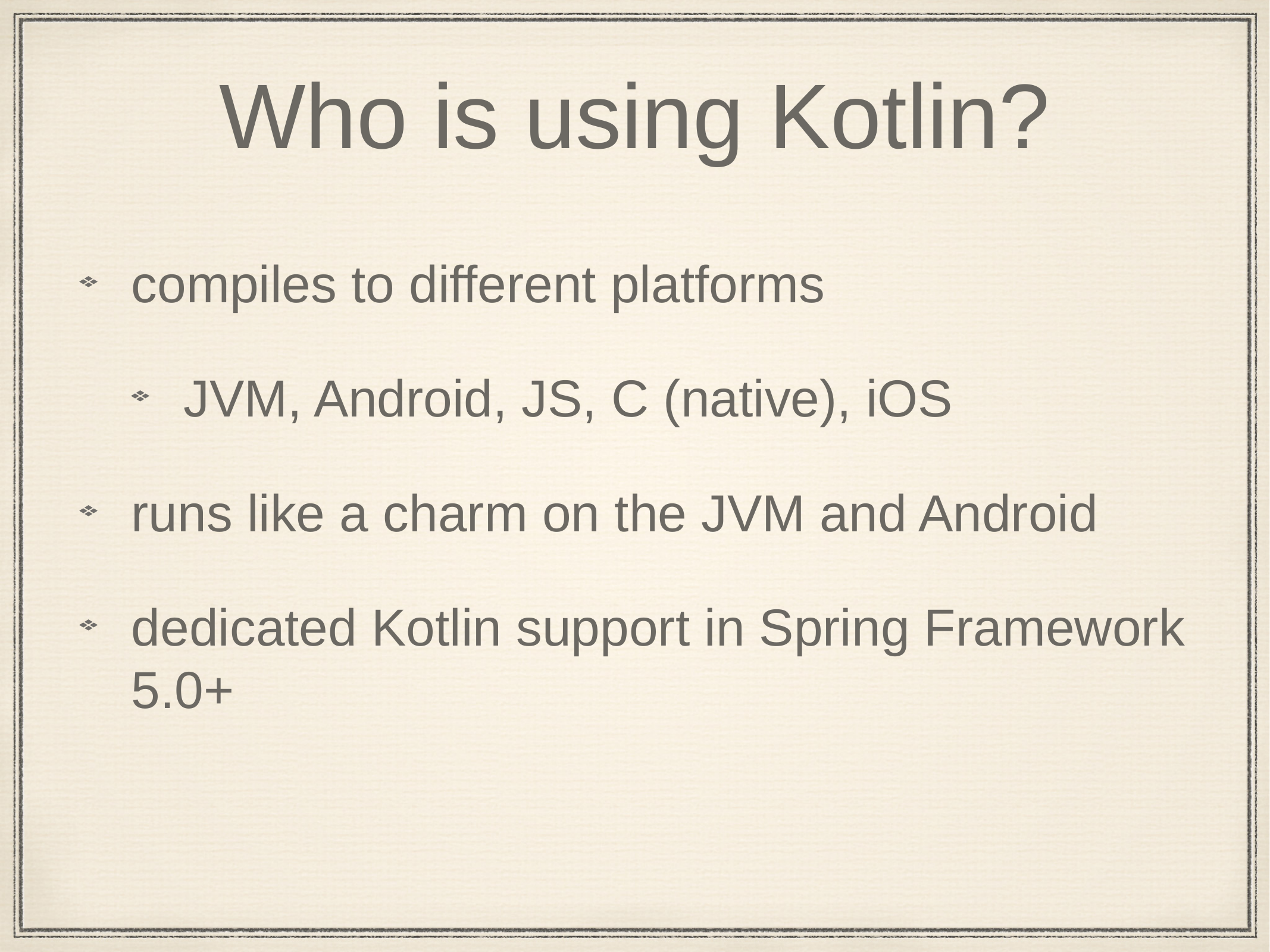

# Who is using Kotlin?
compiles to different platforms
JVM, Android, JS, C (native), iOS
runs like a charm on the JVM and Android
dedicated Kotlin support in Spring Framework 5.0+